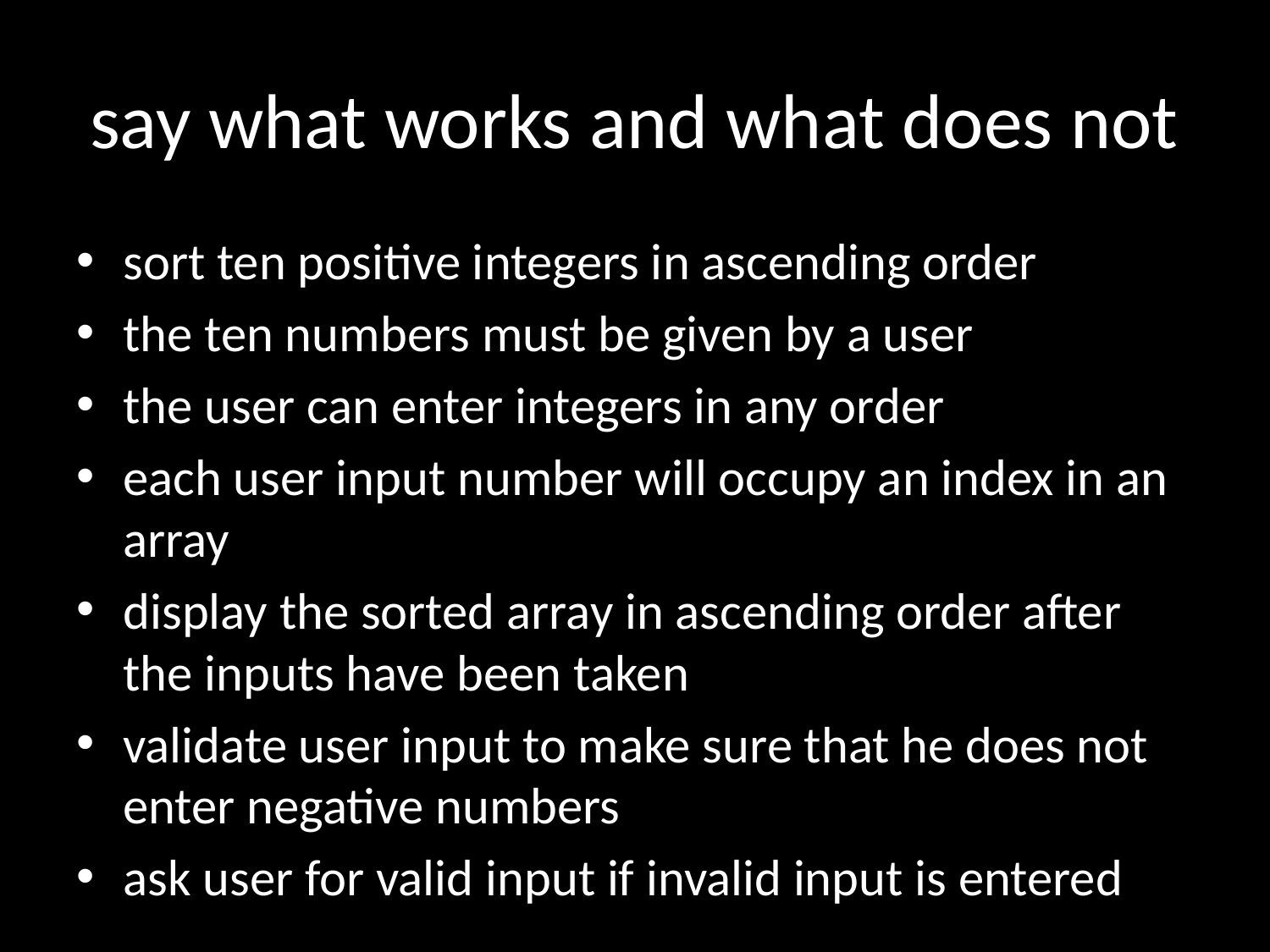

# say what works and what does not
sort ten positive integers in ascending order
the ten numbers must be given by a user
the user can enter integers in any order
each user input number will occupy an index in an array
display the sorted array in ascending order after the inputs have been taken
validate user input to make sure that he does not enter negative numbers
ask user for valid input if invalid input is entered